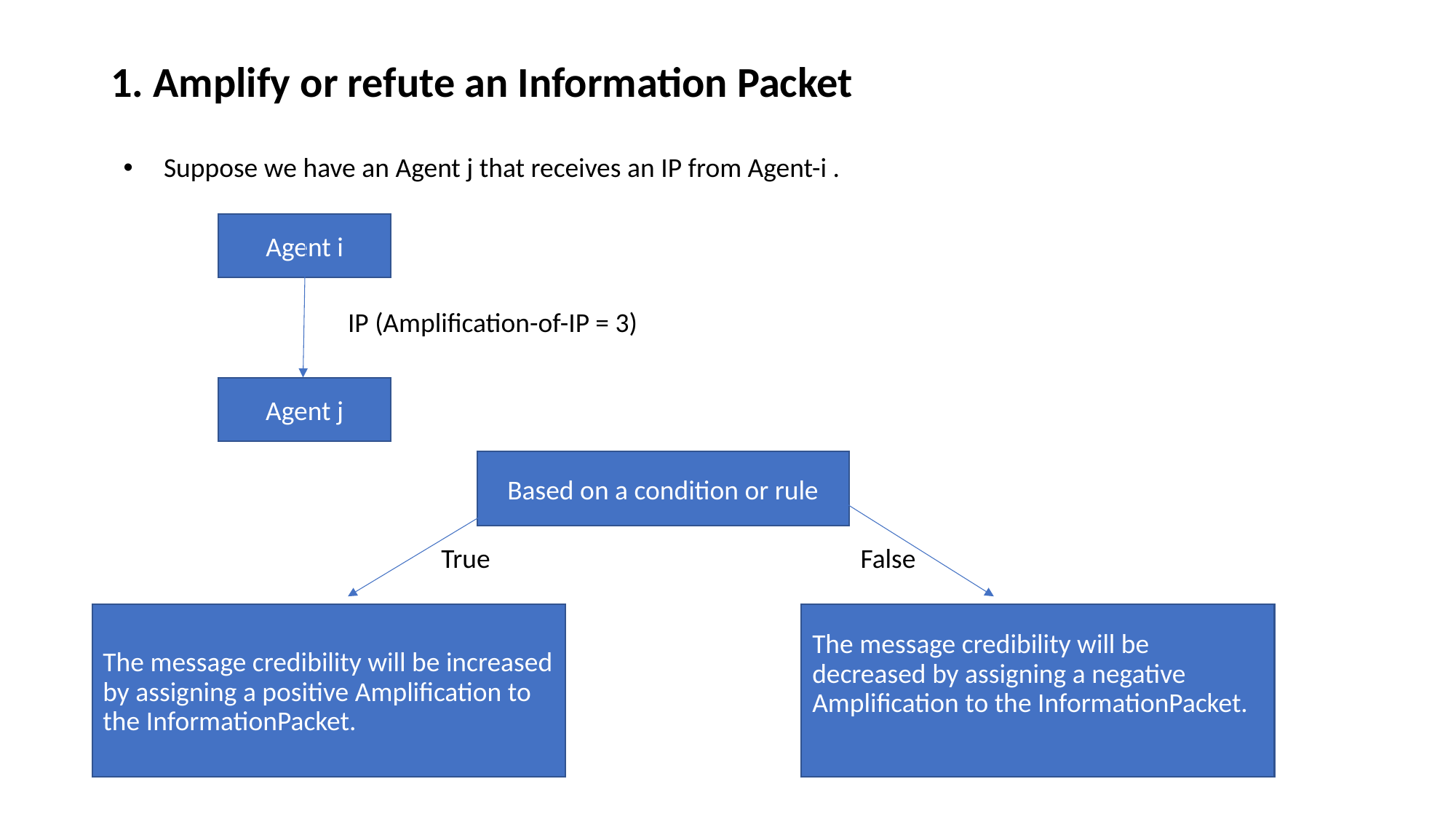

# 1. Amplify or refute an Information Packet
 Suppose we have an Agent j that receives an IP from Agent-i .
Agent i
IP (Amplification-of-IP = 3)
Agent j
Based on a condition or rule
False
True
The message credibility will be decreased by assigning a negative Amplification to the InformationPacket.

The message credibility will be increased by assigning a positive Amplification to the InformationPacket.